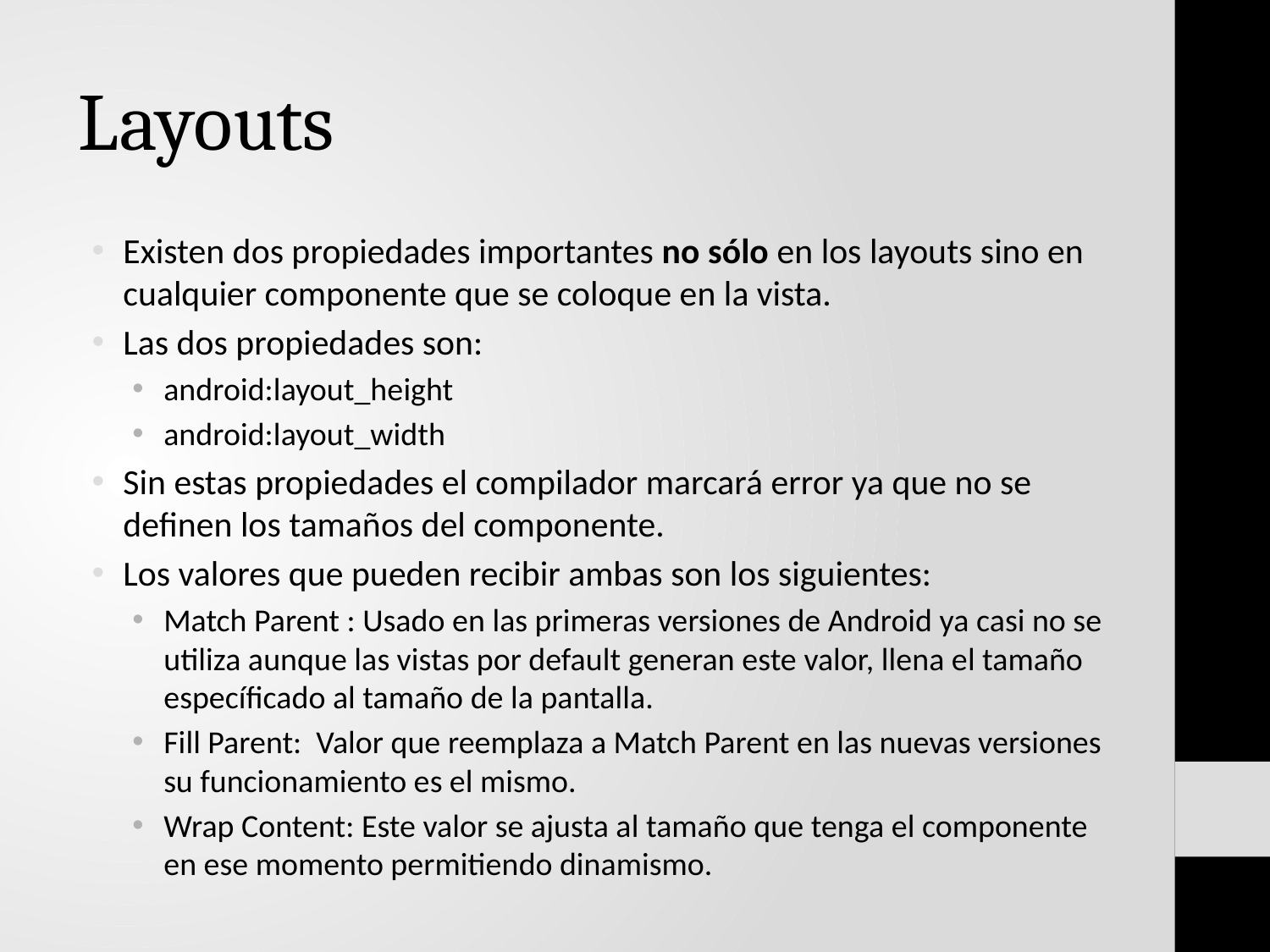

# Layouts
Existen dos propiedades importantes no sólo en los layouts sino en cualquier componente que se coloque en la vista.
Las dos propiedades son:
android:layout_height
android:layout_width
Sin estas propiedades el compilador marcará error ya que no se definen los tamaños del componente.
Los valores que pueden recibir ambas son los siguientes:
Match Parent : Usado en las primeras versiones de Android ya casi no se utiliza aunque las vistas por default generan este valor, llena el tamaño específicado al tamaño de la pantalla.
Fill Parent:  Valor que reemplaza a Match Parent en las nuevas versiones su funcionamiento es el mismo.
Wrap Content: Este valor se ajusta al tamaño que tenga el componente en ese momento permitiendo dinamismo.